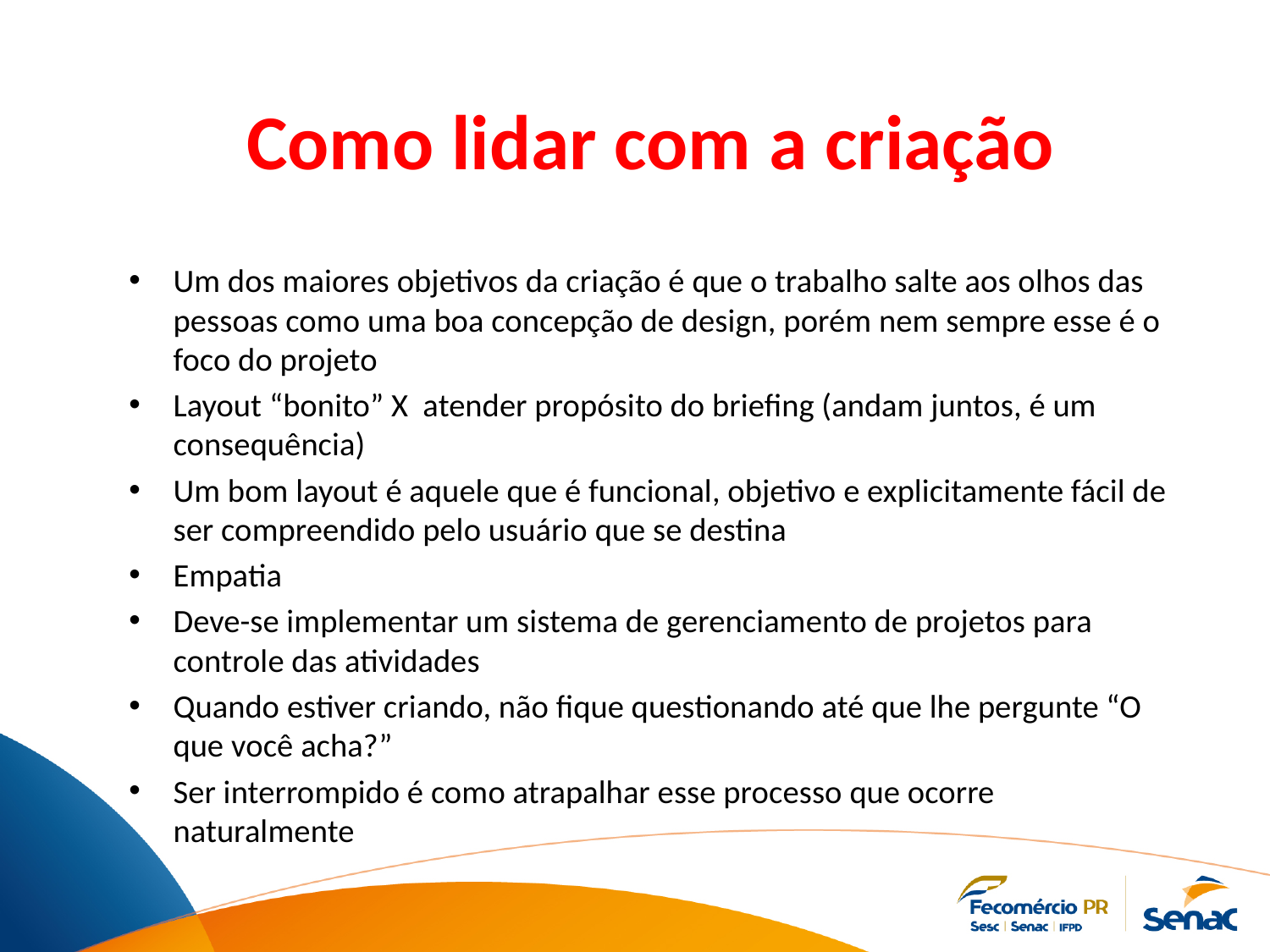

# Como lidar com a criação
Um dos maiores objetivos da criação é que o trabalho salte aos olhos das pessoas como uma boa concepção de design, porém nem sempre esse é o foco do projeto
Layout “bonito” X  atender propósito do briefing (andam juntos, é um consequência)
Um bom layout é aquele que é funcional, objetivo e explicitamente fácil de ser compreendido pelo usuário que se destina
Empatia
Deve-se implementar um sistema de gerenciamento de projetos para controle das atividades
Quando estiver criando, não fique questionando até que lhe pergunte “O que você acha?”
Ser interrompido é como atrapalhar esse processo que ocorre naturalmente